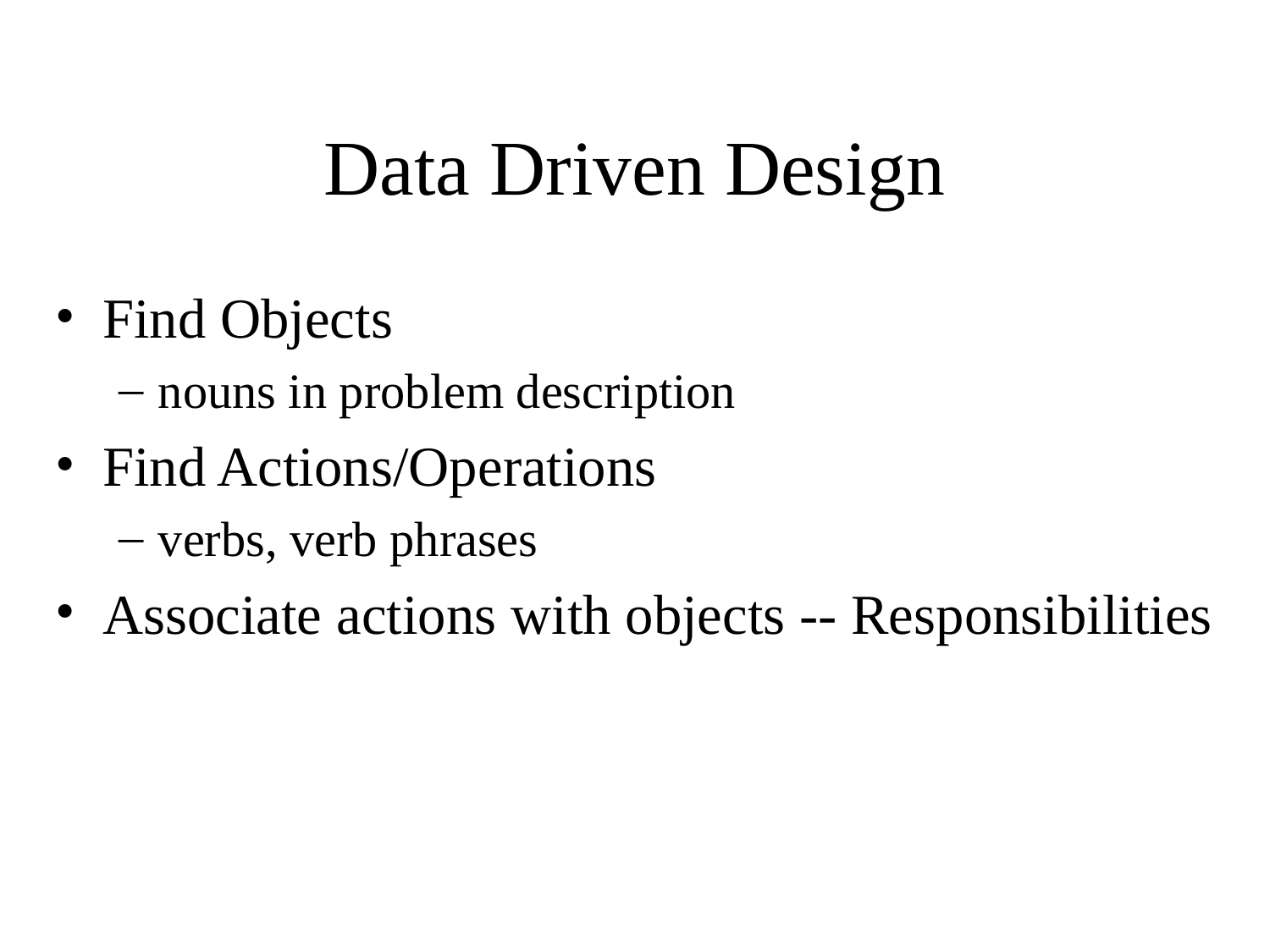

# Data Driven Design
Find Objects
nouns in problem description
Find Actions/Operations
verbs, verb phrases
Associate actions with objects -- Responsibilities